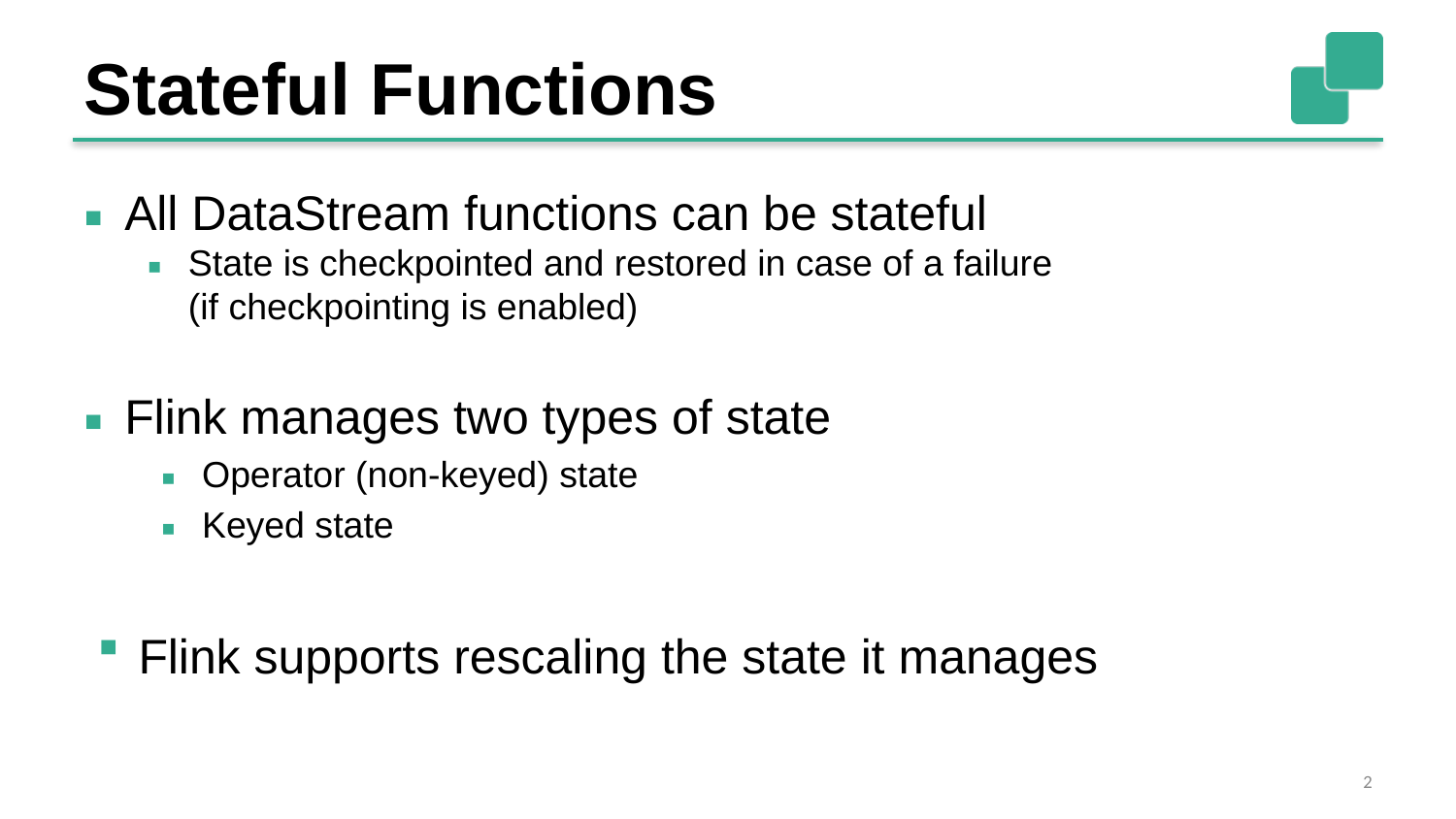

# Stateful Functions
All DataStream functions can be stateful
State is checkpointed and restored in case of a failure
(if checkpointing is enabled)

Flink manages two types of state
Operator (non-keyed) state
Keyed state

Flink supports rescaling the state it manages
2